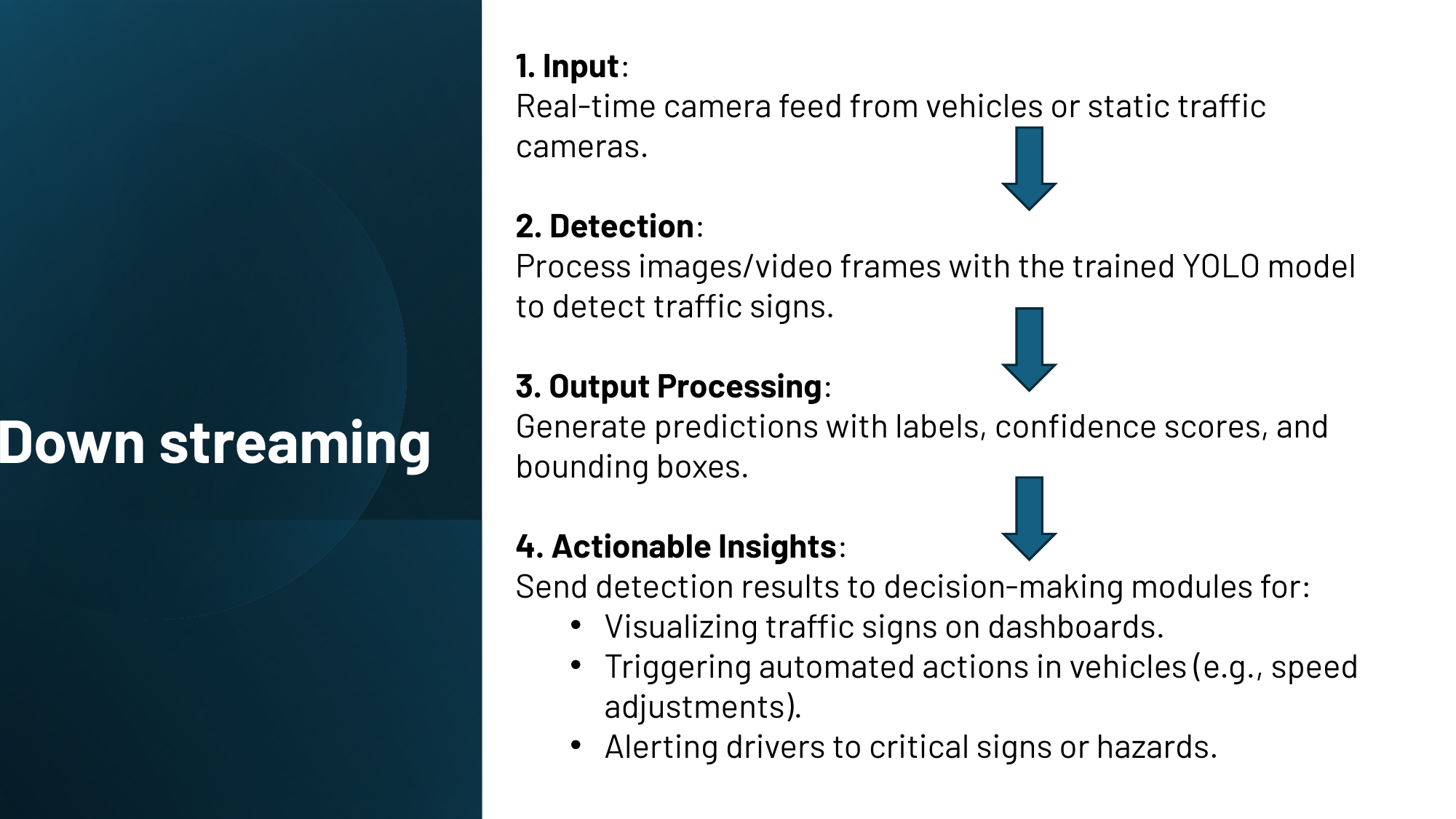

1. Input:
Real-time camera feed from vehicles or static traffic cameras.

2. Detection:
Process images/video frames with the trained YOLO model to detect traffic signs.

3. Output Processing:
Generate predictions with labels, confidence scores, and bounding boxes.

4. Actionable Insights:
Send detection results to decision-making modules for:
Visualizing traffic signs on dashboards.
Triggering automated actions in vehicles (e.g., speed adjustments).
Alerting drivers to critical signs or hazards.
# Down streaming